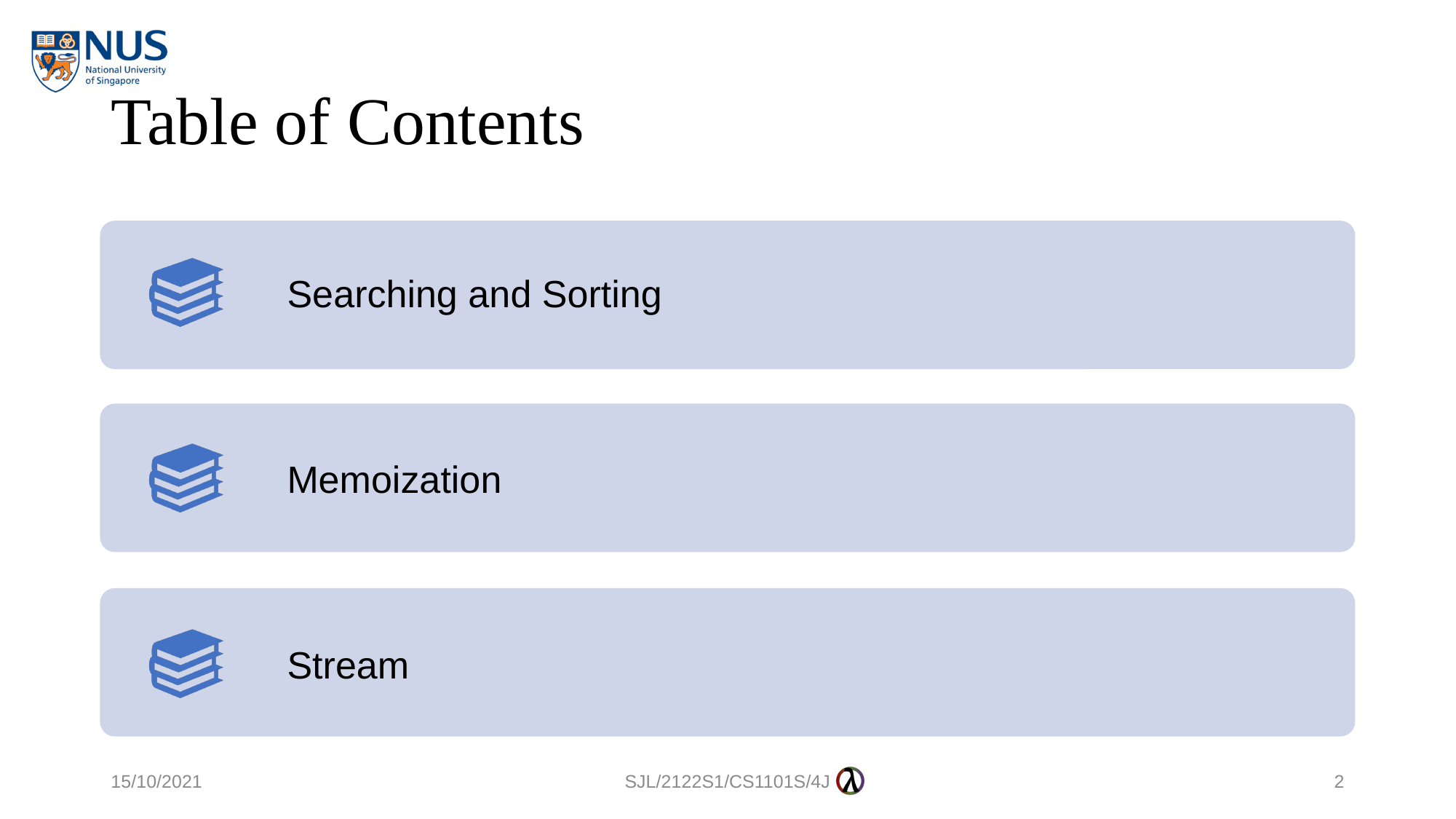

# Table of Contents
Searching and Sorting
Memoization
Stream
15/10/2021
SJL/2122S1/CS1101S/4J
2